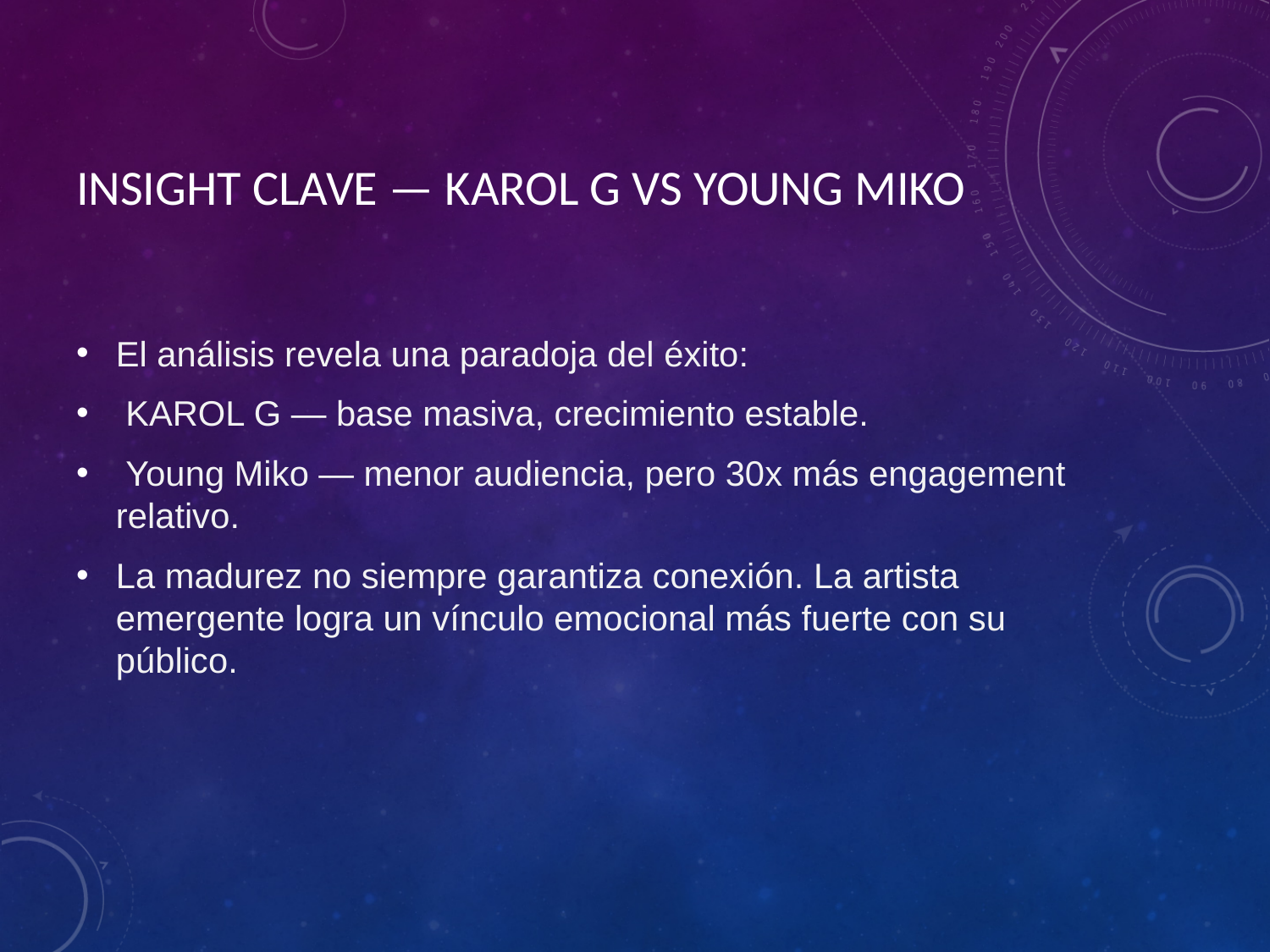

# Insight Clave — KAROL G vs Young Miko
El análisis revela una paradoja del éxito:
 KAROL G — base masiva, crecimiento estable.
 Young Miko — menor audiencia, pero 30x más engagement relativo.
La madurez no siempre garantiza conexión. La artista emergente logra un vínculo emocional más fuerte con su público.